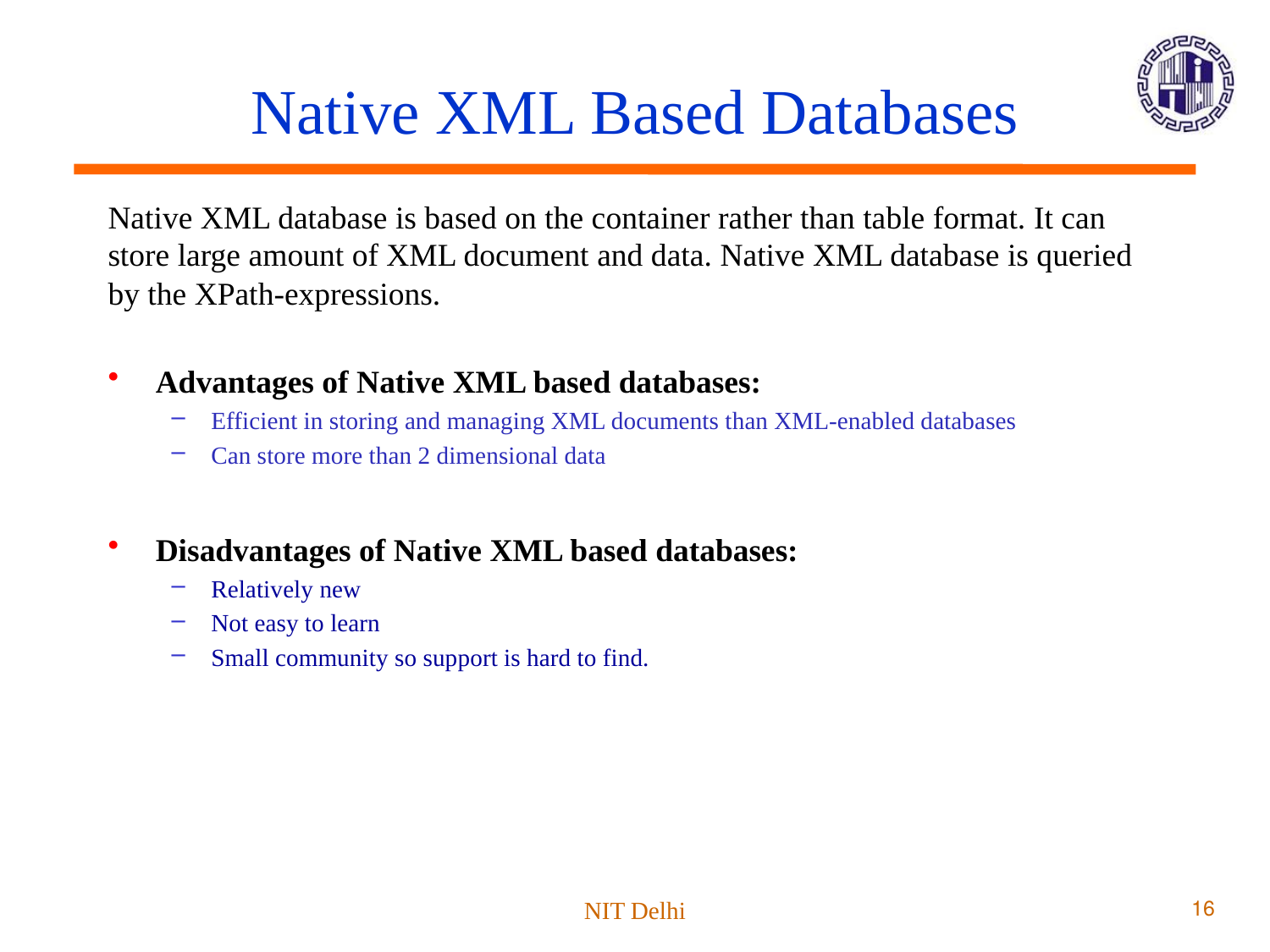

# Native XML Based Databases
Native XML database is based on the container rather than table format. It can store large amount of XML document and data. Native XML database is queried by the XPath-expressions.

Advantages of Native XML based databases:
Efficient in storing and managing XML documents than XML-enabled databases
Can store more than 2 dimensional data

Disadvantages of Native XML based databases:
Relatively new
Not easy to learn
Small community so support is hard to find.
NIT Delhi
16